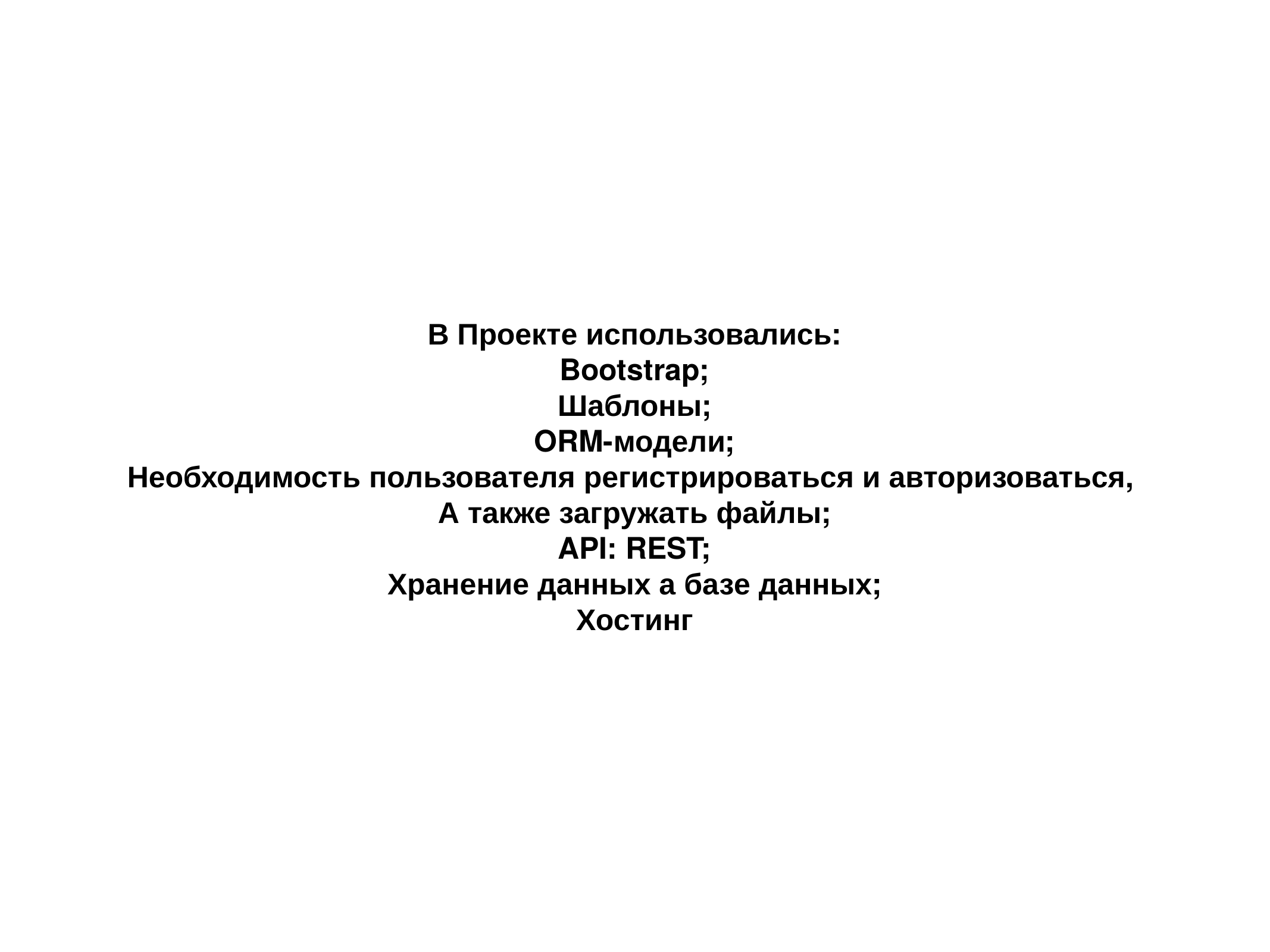

#
В Проекте использовались:
Bootstrap;
Шаблоны;
ORM-модели;
Необходимость пользователя регистрироваться и авторизоваться,
А также загружать файлы;
API: REST;
Хранение данных а базе данных;
Хостинг